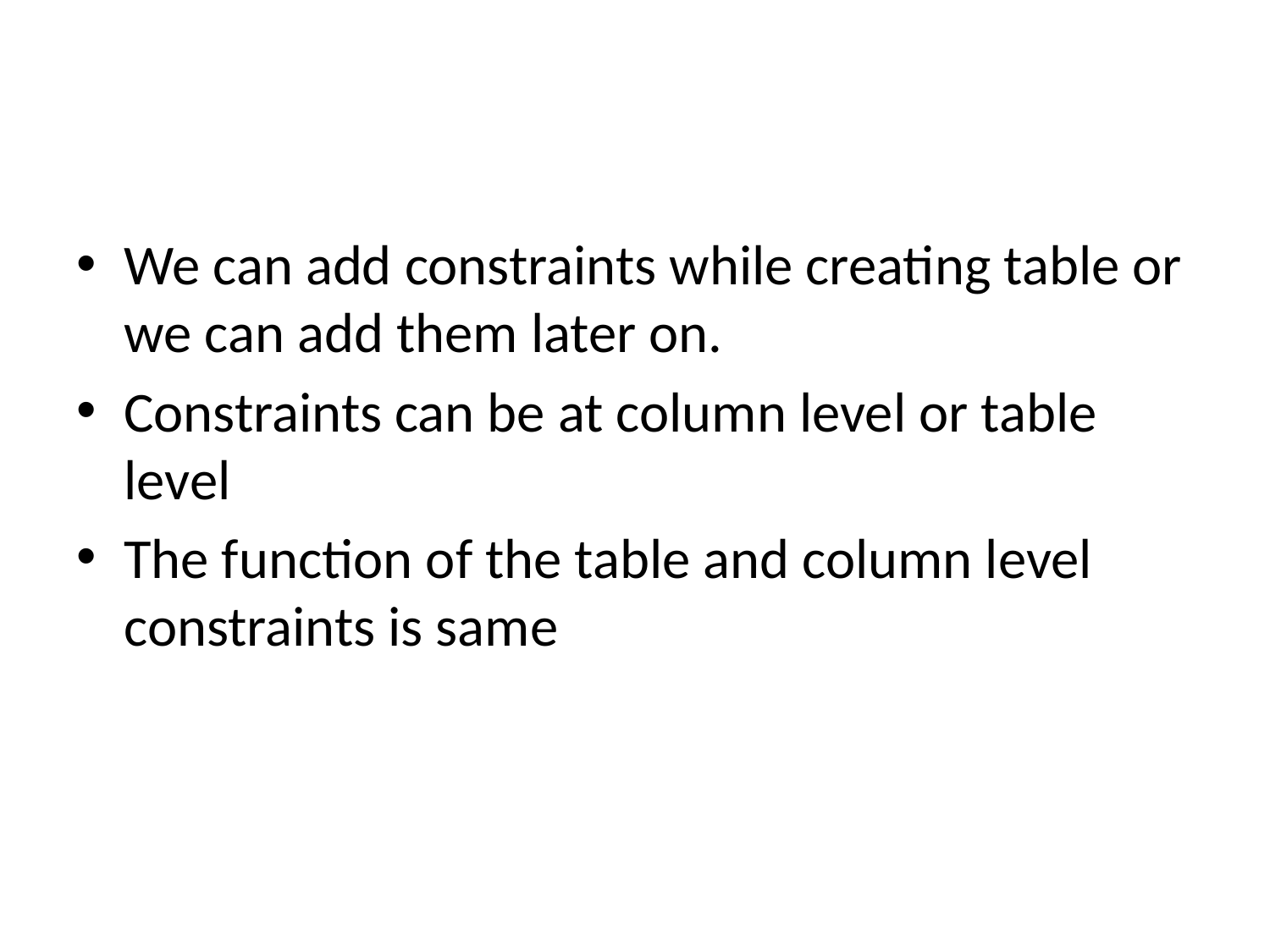

#
We can add constraints while creating table or we can add them later on.
Constraints can be at column level or table level
The function of the table and column level constraints is same